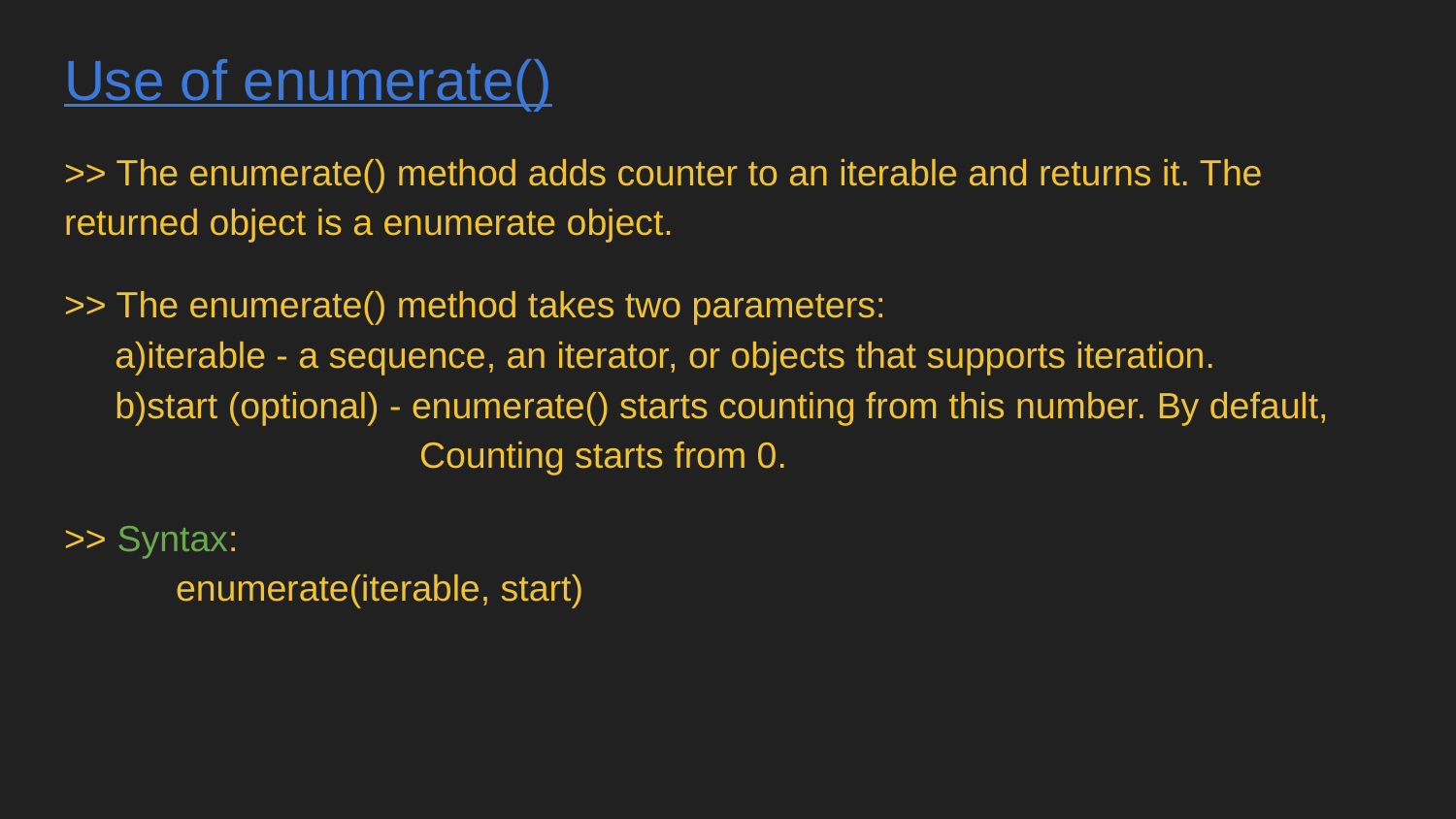

# Use of enumerate()
>> The enumerate() method adds counter to an iterable and returns it. The returned object is a enumerate object.
>> The enumerate() method takes two parameters:
     a)iterable - a sequence, an iterator, or objects that supports iteration.
     b)start (optional) - enumerate() starts counting from this number. By default,
                                   Counting starts from 0.
>> Syntax:
           enumerate(iterable, start)